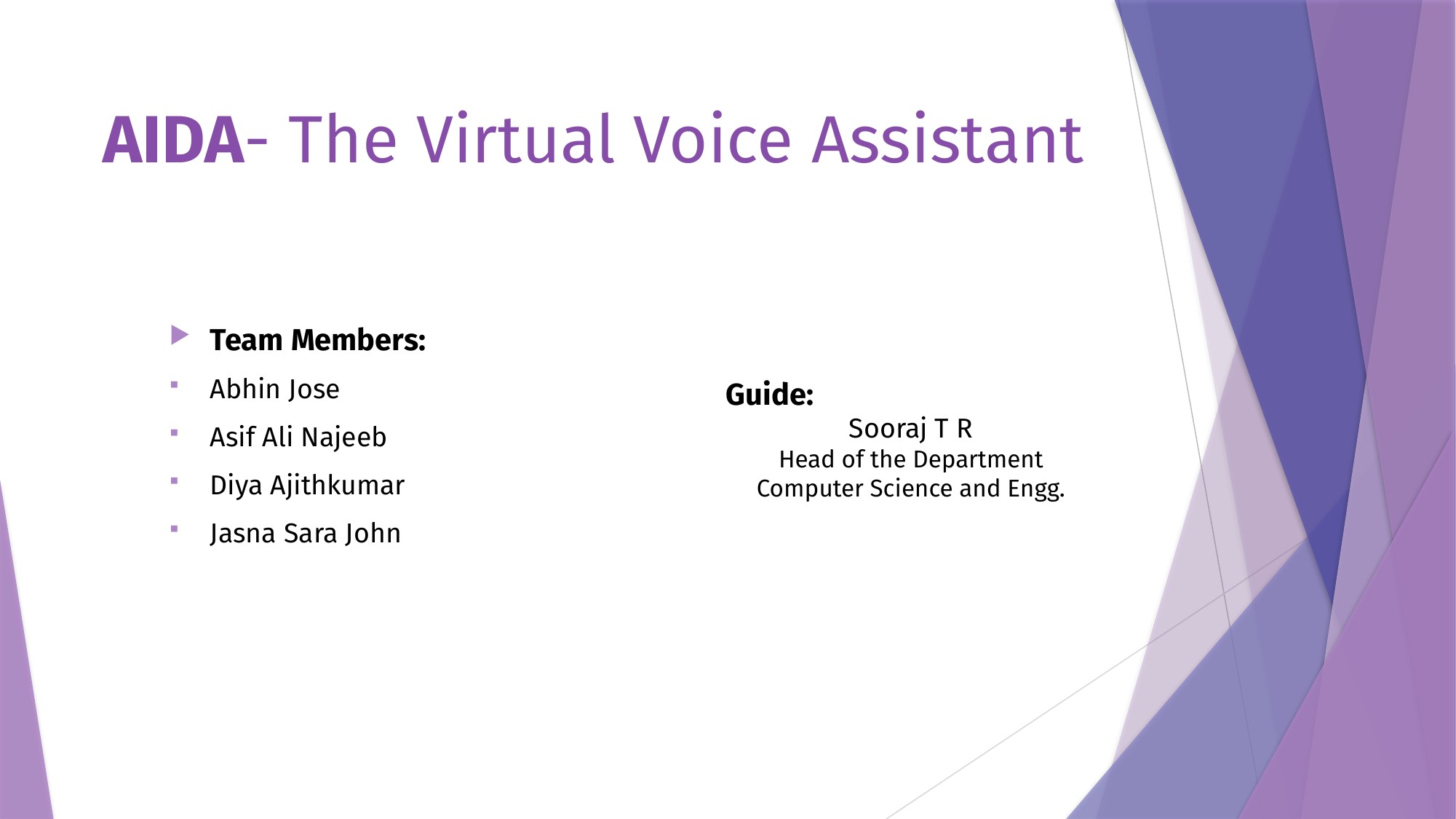

# AIDA- The Virtual Voice Assistant
Team Members:
Abhin Jose
Asif Ali Najeeb
Diya Ajithkumar
Jasna Sara John
Guide:
Sooraj T R
Head of the Department
Computer Science and Engg.